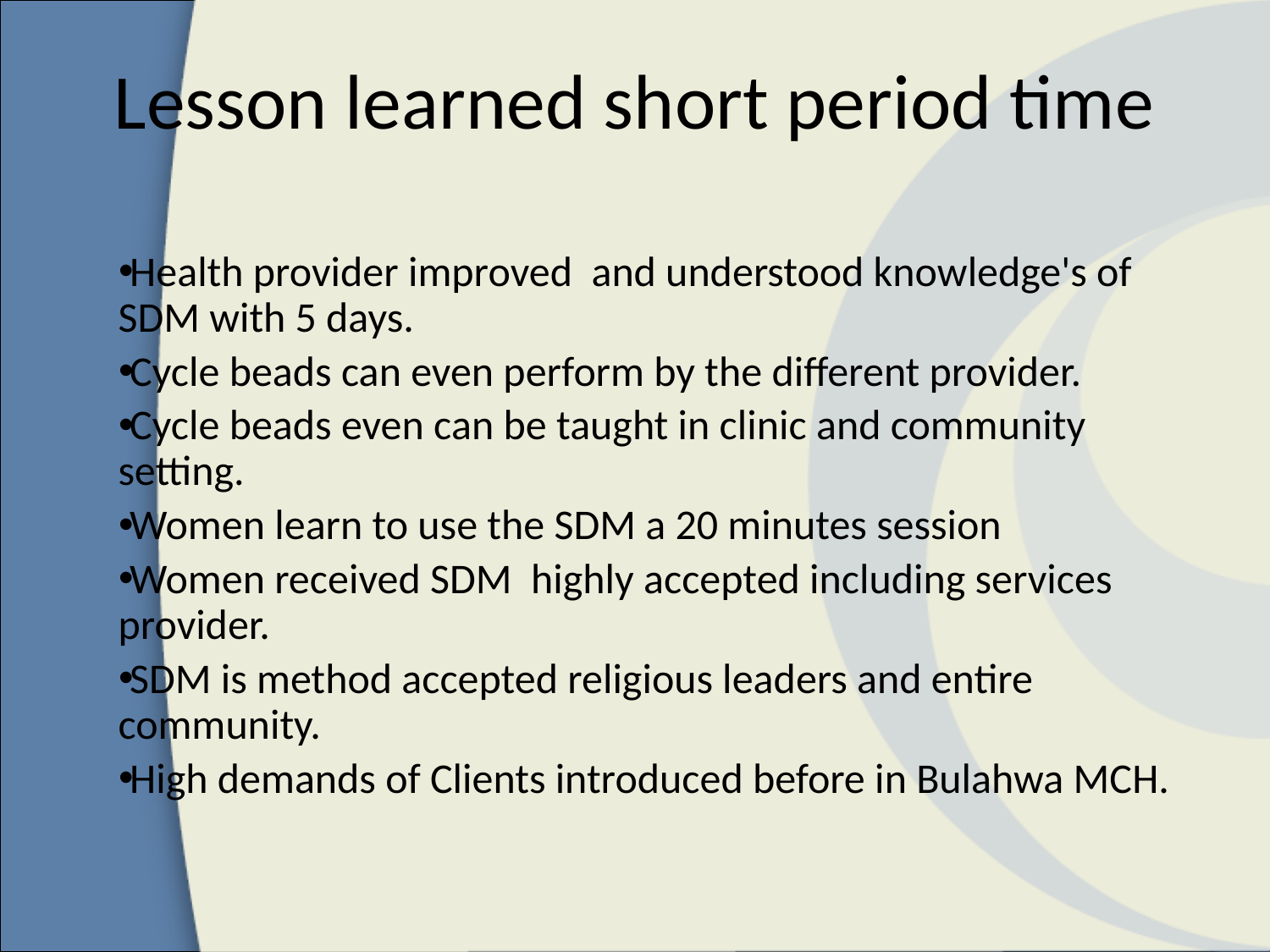

# Lesson learned short period time
Health provider improved  and understood knowledge's of SDM with 5 days.
Cycle beads can even perform by the different provider.
Cycle beads even can be taught in clinic and community setting.
Women learn to use the SDM a 20 minutes session
Women received SDM  highly accepted including services provider.
SDM is method accepted religious leaders and entire community.
High demands of Clients introduced before in Bulahwa MCH.